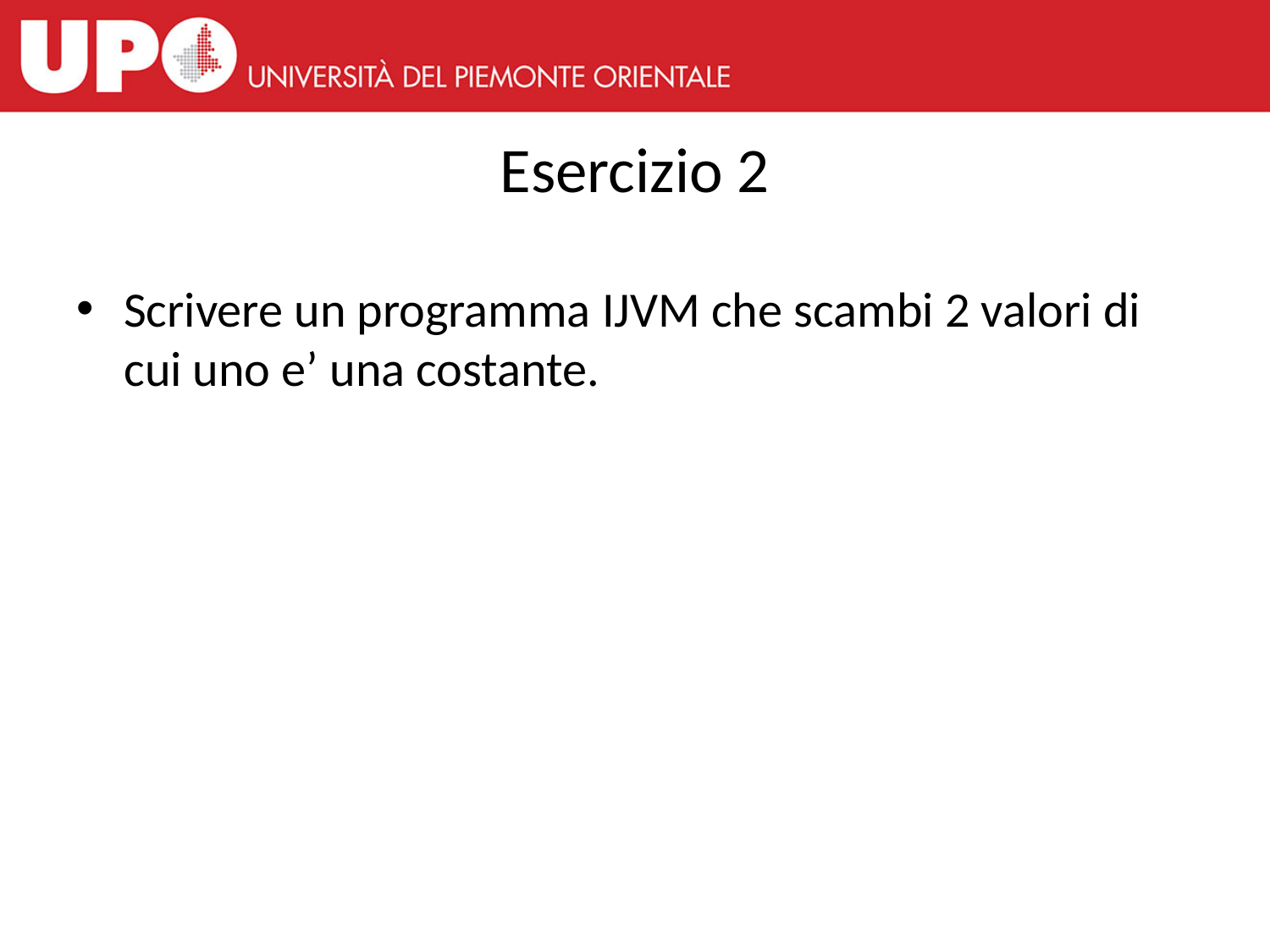

# Esercizio 2
Scrivere un programma IJVM che scambi 2 valori di cui uno e’ una costante.